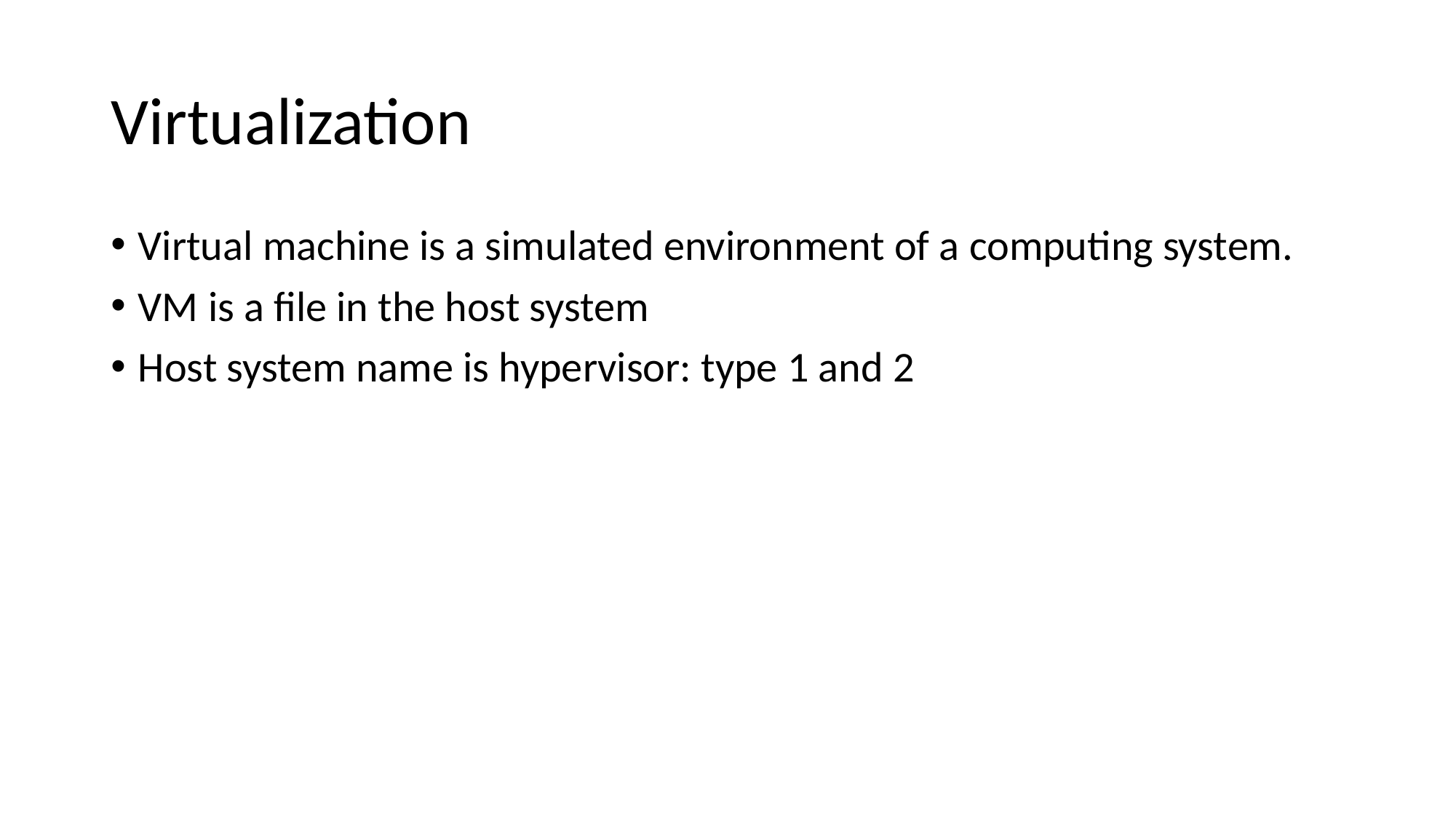

# Virtualization
Virtual machine is a simulated environment of a computing system.
VM is a file in the host system
Host system name is hypervisor: type 1 and 2